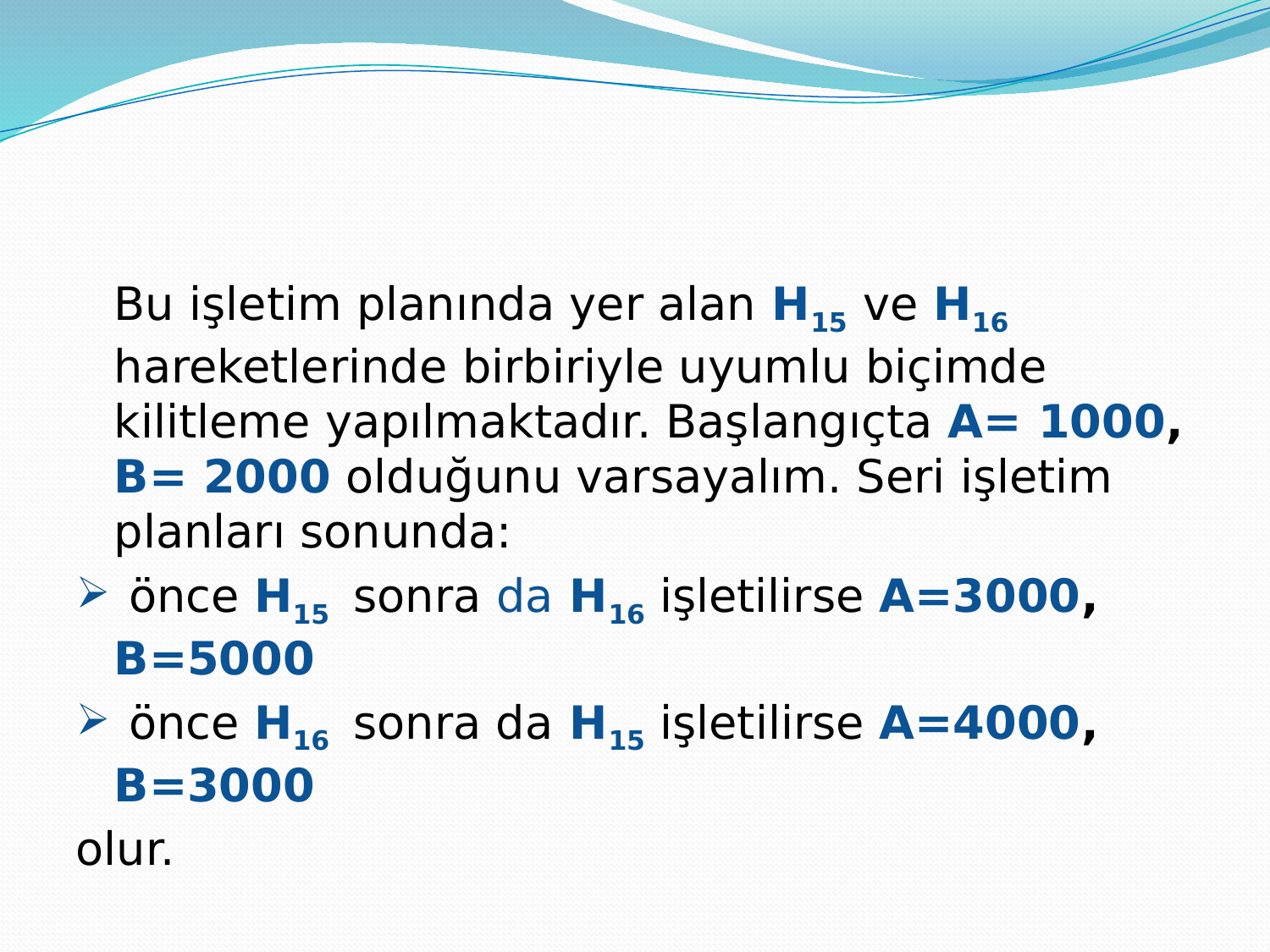

#
	Bu işletim planında yer alan H15 ve H16 hareketlerinde birbiriyle uyumlu biçimde kilitleme yapılmaktadır. Başlangıçta A= 1000, B= 2000 olduğunu varsayalım. Seri işletim planları sonunda:
 önce H15  sonra da H16 işletilirse A=3000, B=5000
 önce H16  sonra da H15 işletilirse A=4000, B=3000
olur.